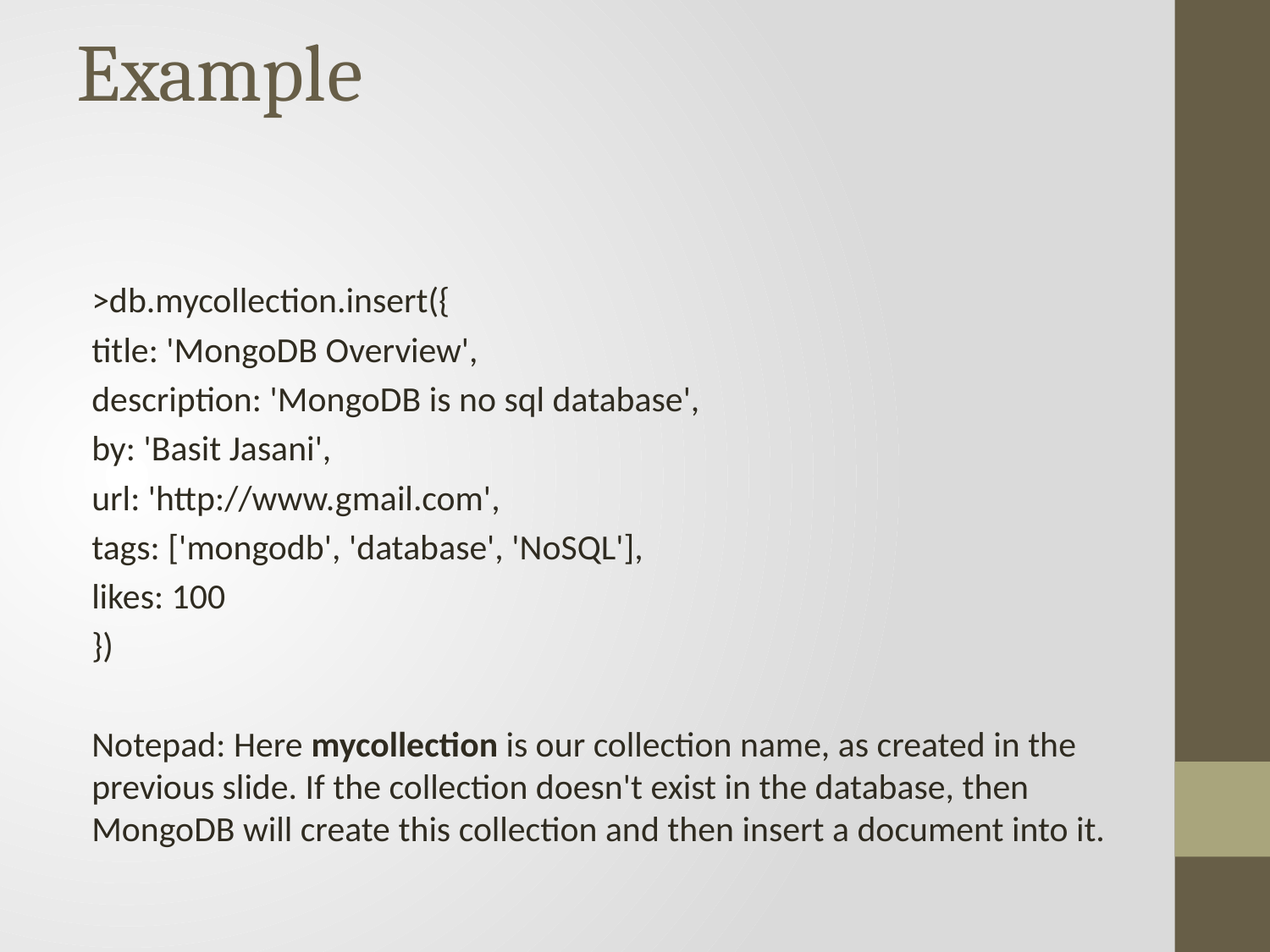

# Example

>db.mycollection.insert({
title: 'MongoDB Overview',
description: 'MongoDB is no sql database',
by: 'Basit Jasani',
url: 'http://www.gmail.com',
tags: ['mongodb', 'database', 'NoSQL'],
likes: 100
})

Notepad: Here mycollection is our collection name, as created in the previous slide. If the collection doesn't exist in the database, then MongoDB will create this collection and then insert a document into it.